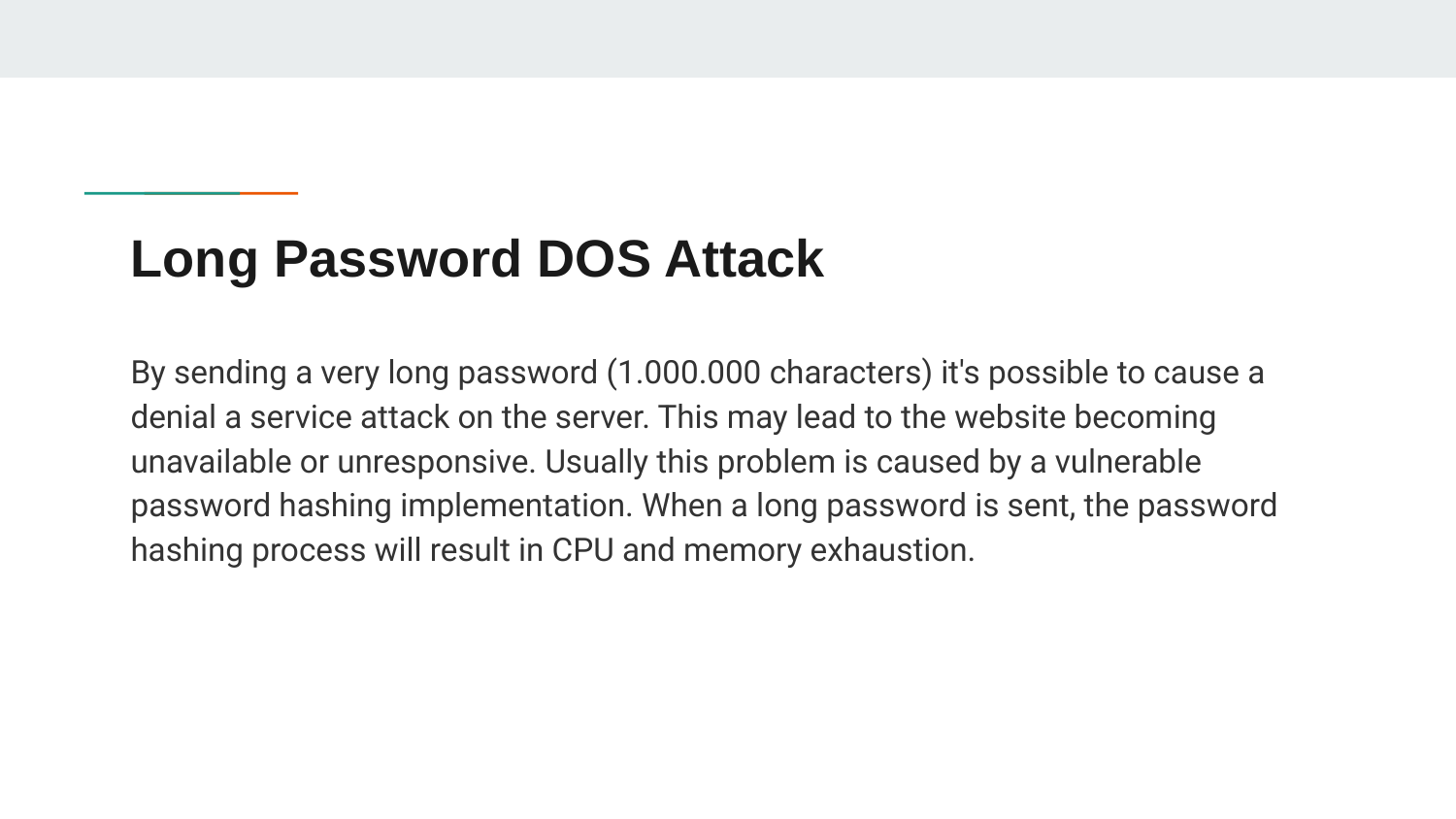

# Long Password DOS Attack
By sending a very long password (1.000.000 characters) it's possible to cause a denial a service attack on the server. This may lead to the website becoming unavailable or unresponsive. Usually this problem is caused by a vulnerable password hashing implementation. When a long password is sent, the password hashing process will result in CPU and memory exhaustion.